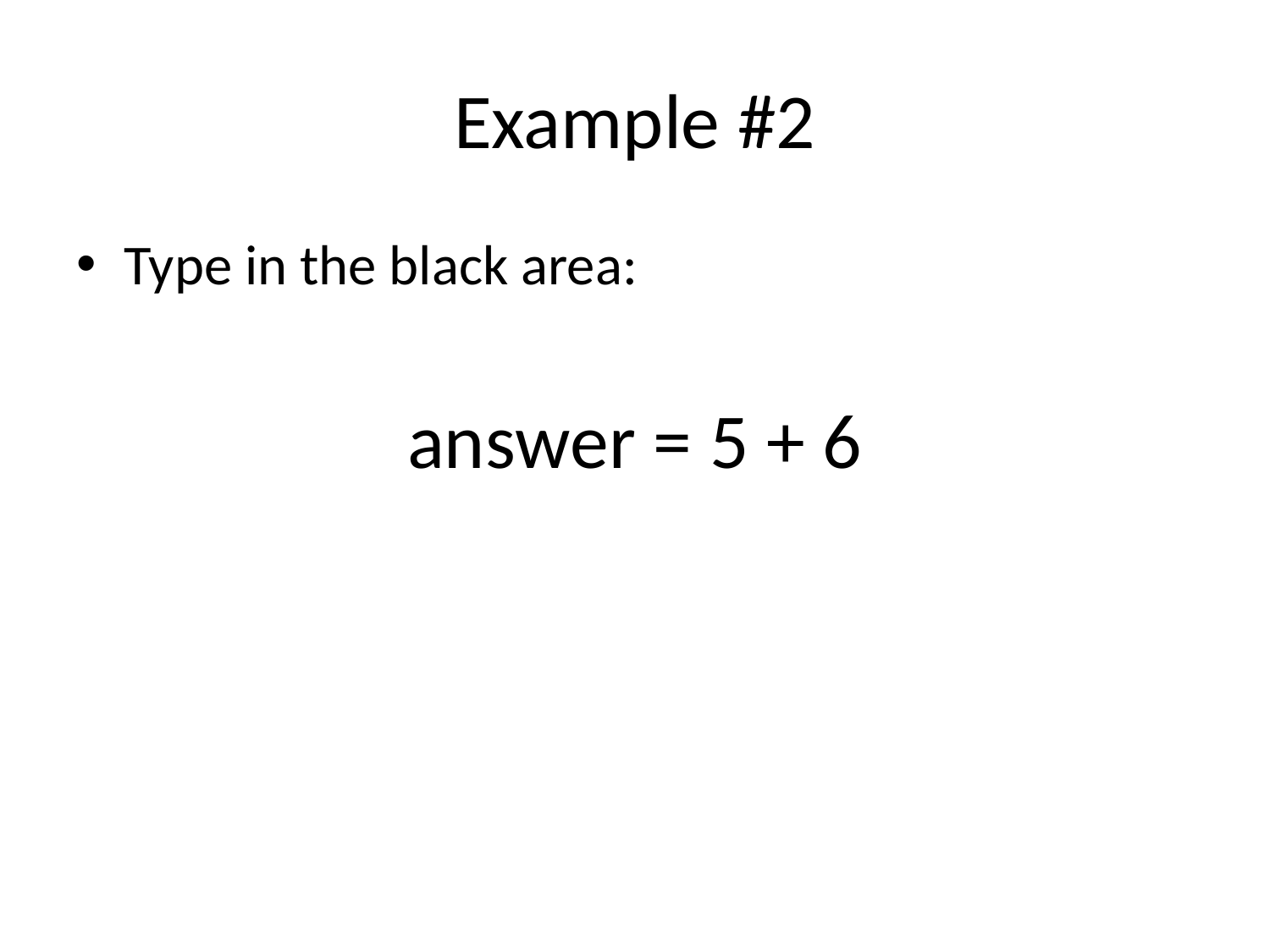

# Example #2
Type in the black area:

answer = 5 + 6